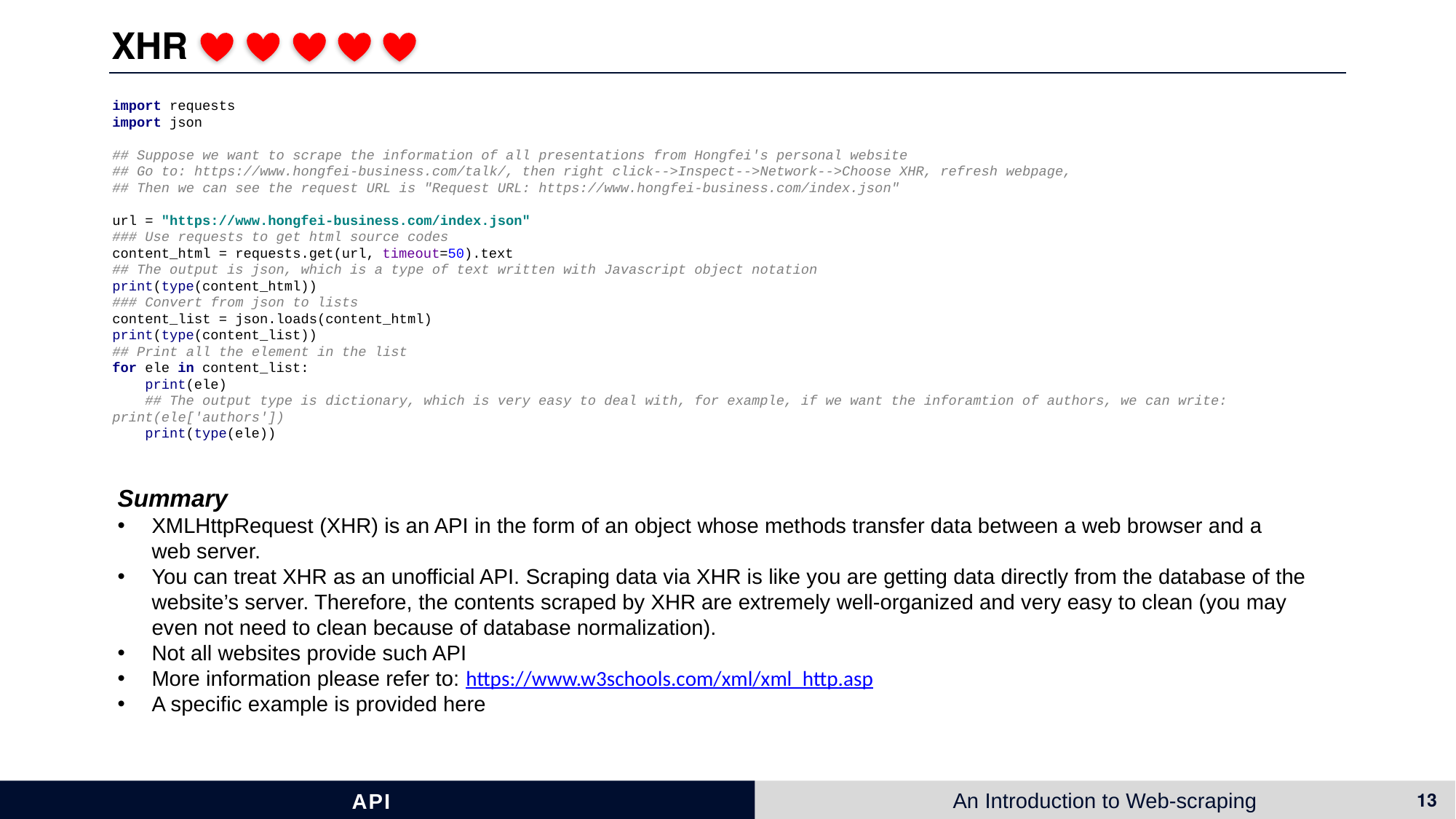

# XHR

import requests
import json
## Suppose we want to scrape the information of all presentations from Hongfei's personal website
## Go to: https://www.hongfei-business.com/talk/, then right click-->Inspect-->Network-->Choose XHR, refresh webpage,
## Then we can see the request URL is "Request URL: https://www.hongfei-business.com/index.json"
url = "https://www.hongfei-business.com/index.json"
### Use requests to get html source codes
content_html = requests.get(url, timeout=50).text
## The output is json, which is a type of text written with Javascript object notation
print(type(content_html))
### Convert from json to lists
content_list = json.loads(content_html)
print(type(content_list))
## Print all the element in the list
for ele in content_list:
    print(ele)
    ## The output type is dictionary, which is very easy to deal with, for example, if we want the inforamtion of authors, we can write: print(ele['authors'])
    print(type(ele))
Summary
XMLHttpRequest (XHR) is an API in the form of an object whose methods transfer data between a web browser and a web server.
You can treat XHR as an unofficial API. Scraping data via XHR is like you are getting data directly from the database of the website’s server. Therefore, the contents scraped by XHR are extremely well-organized and very easy to clean (you may even not need to clean because of database normalization).
Not all websites provide such API
More information please refer to: https://www.w3schools.com/xml/xml_http.asp
A specific example is provided here
API
13